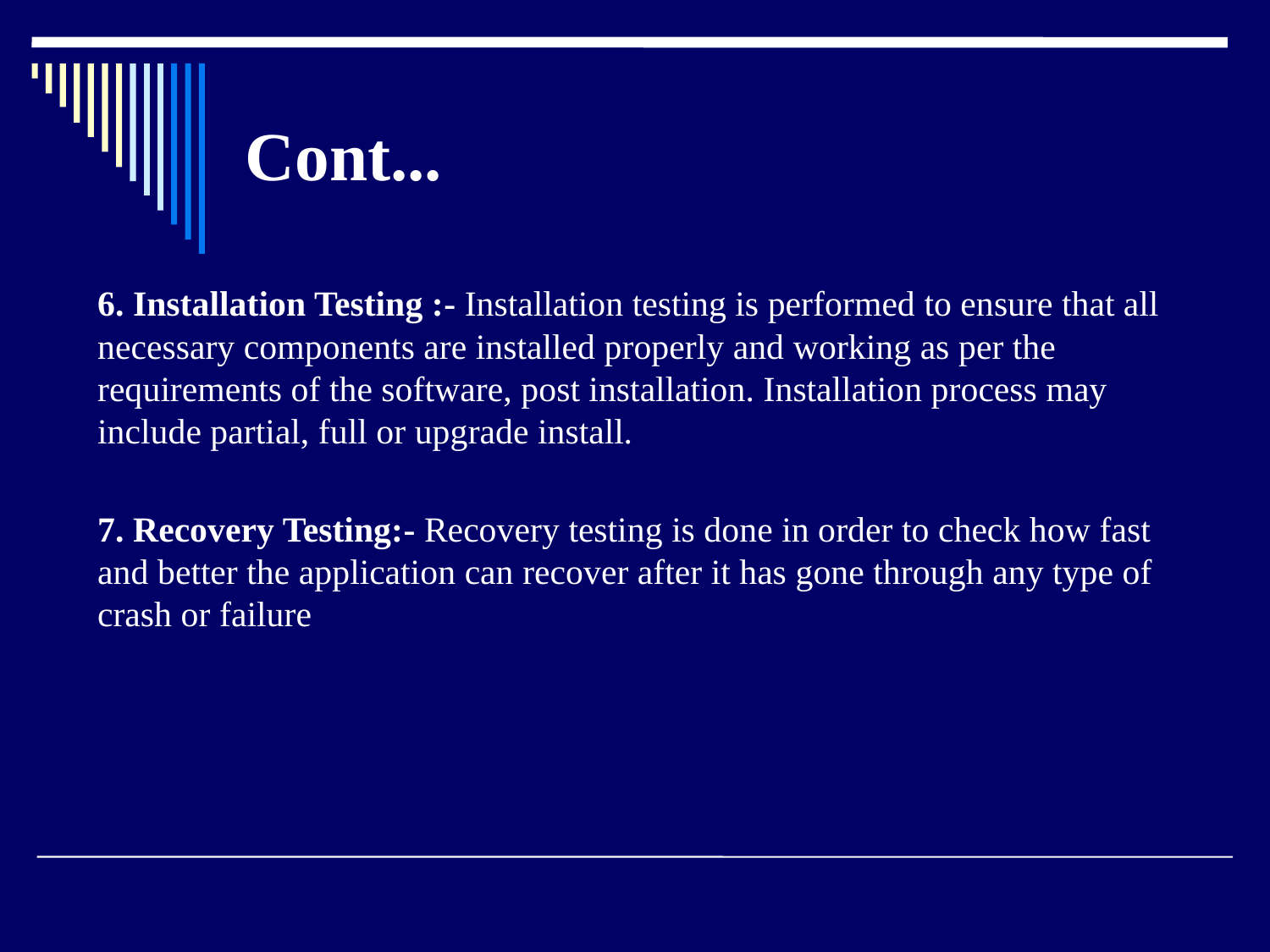

# Cont...
6. Installation Testing :- Installation testing is performed to ensure that all necessary components are installed properly and working as per the requirements of the software, post installation. Installation process may include partial, full or upgrade install.

7. Recovery Testing:- Recovery testing is done in order to check how fast and better the application can recover after it has gone through any type of crash or failure